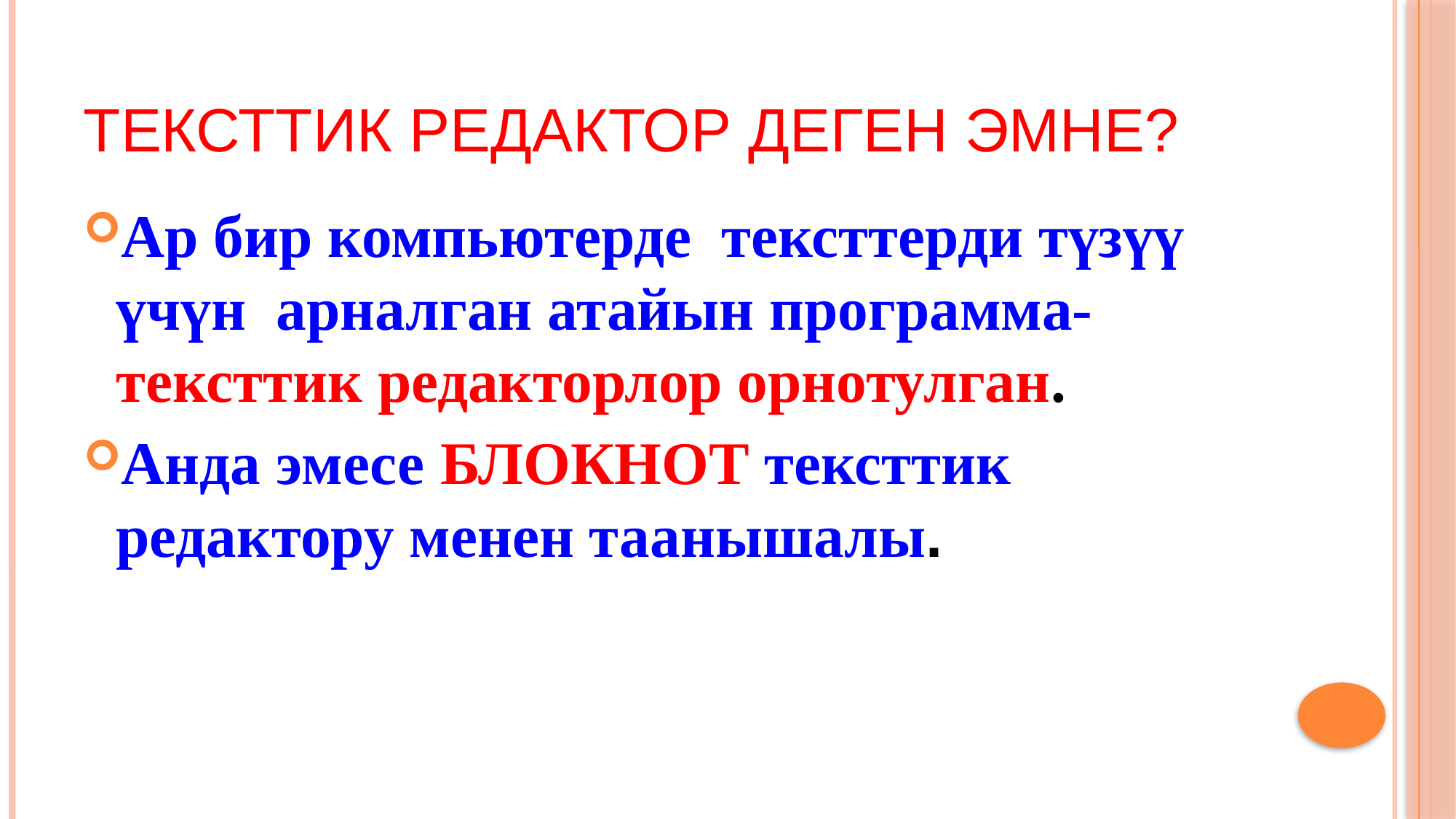

# Тексттик редактор деген эмне?
Ар бир компьютерде  тексттерди түзүү үчүн  арналган атайын программа-тексттик редакторлор орнотулган.
Анда эмесе БЛОКНОТ тексттик редактору менен таанышалы.